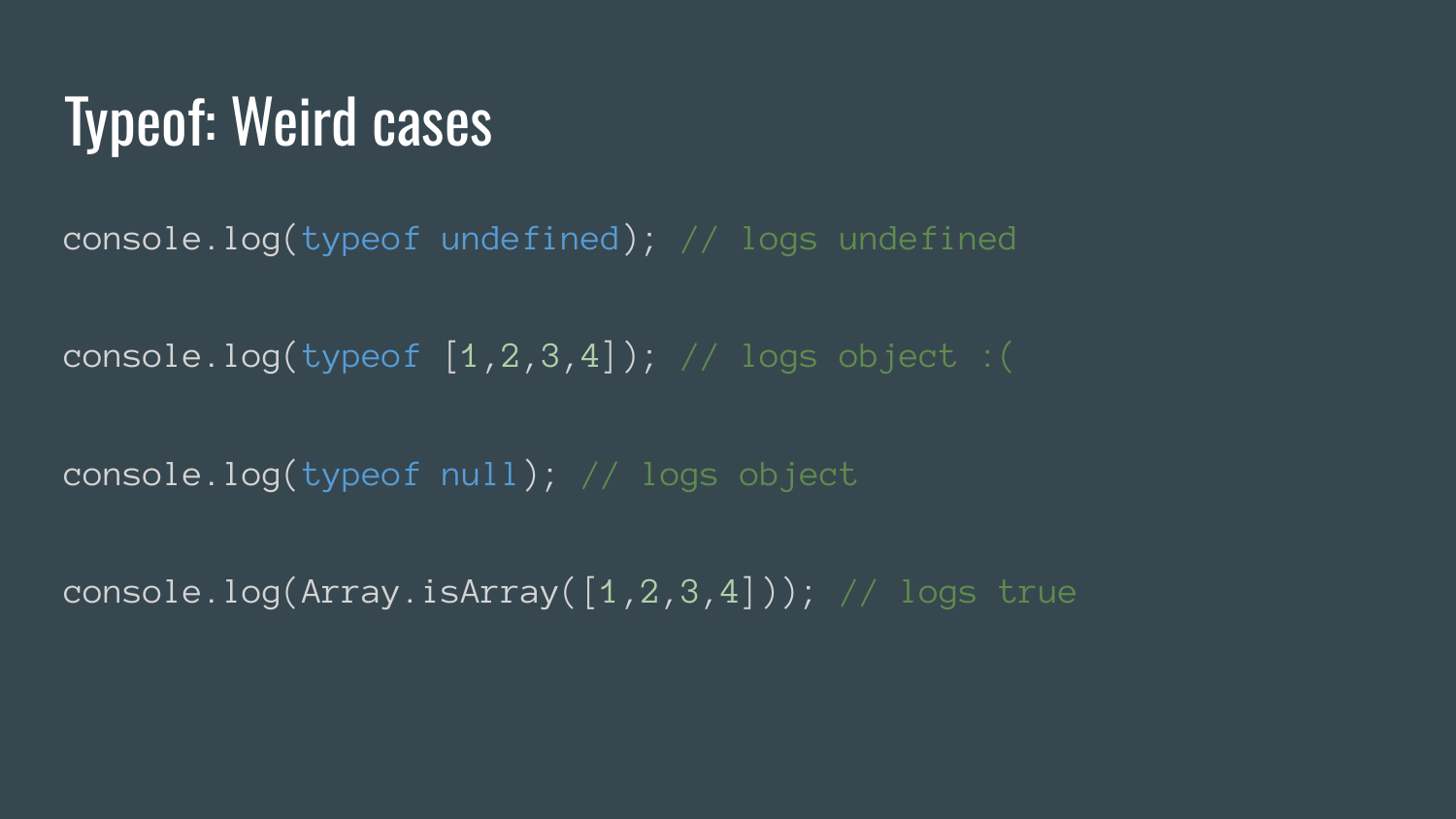

# Typeof: Weird cases
console.log(typeof undefined); // logs undefined

console.log(typeof [1,2,3,4]); // logs object :(

console.log(typeof null); // logs object

console.log(Array.isArray([1,2,3,4])); // logs true